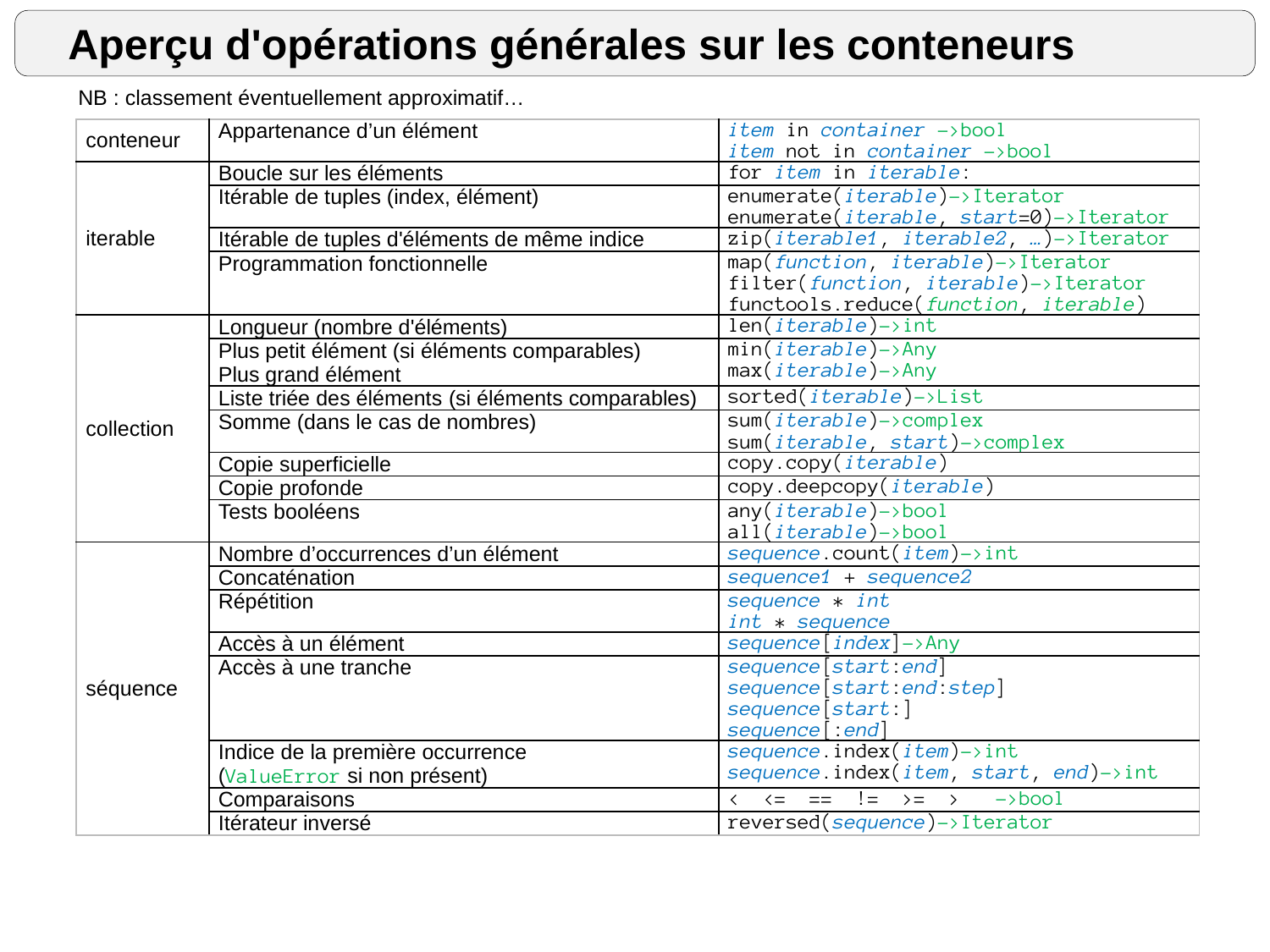

Aperçu d'opérations générales sur les conteneurs
NB : classement éventuellement approximatif…
| conteneur | Appartenance d’un élément | item in container ->bool item not in container ->bool |
| --- | --- | --- |
| iterable | Boucle sur les éléments | for item in iterable: |
|  | Itérable de tuples (index, élément) | enumerate(iterable)->Iterator enumerate(iterable, start=0)->Iterator |
|  | Itérable de tuples d'éléments de même indice | zip(iterable1, iterable2, …)->Iterator |
|  | Programmation fonctionnelle | map(function, iterable)->Iterator filter(function, iterable)->Iterator functools.reduce(function, iterable) |
| collection | Longueur (nombre d'éléments) | len(iterable)->int |
|  | Plus petit élément (si éléments comparables) Plus grand élément | min(iterable)->Any max(iterable)->Any |
|  | Liste triée des éléments (si éléments comparables) | sorted(iterable)->List |
|  | Somme (dans le cas de nombres) | sum(iterable)->complex sum(iterable, start)->complex |
|  | Copie superficielle | copy.copy(iterable) |
|  | Copie profonde | copy.deepcopy(iterable) |
|  | Tests booléens | any(iterable)->bool all(iterable)->bool |
| séquence | Nombre d’occurrences d’un élément | sequence.count(item)->int |
|  | Concaténation | sequence1 + sequence2 |
|  | Répétition | sequence \* int int \* sequence |
|  | Accès à un élément | sequence[index]->Any |
|  | Accès à une tranche | sequence[start:end] sequence[start:end:step] sequence[start:] sequence[:end] |
|  | Indice de la première occurrence (ValueError si non présent) | sequence.index(item)->int sequence.index(item, start, end)->int |
|  | Comparaisons | < <= == != >= > ->bool |
|  | Itérateur inversé | reversed(sequence)->Iterator |